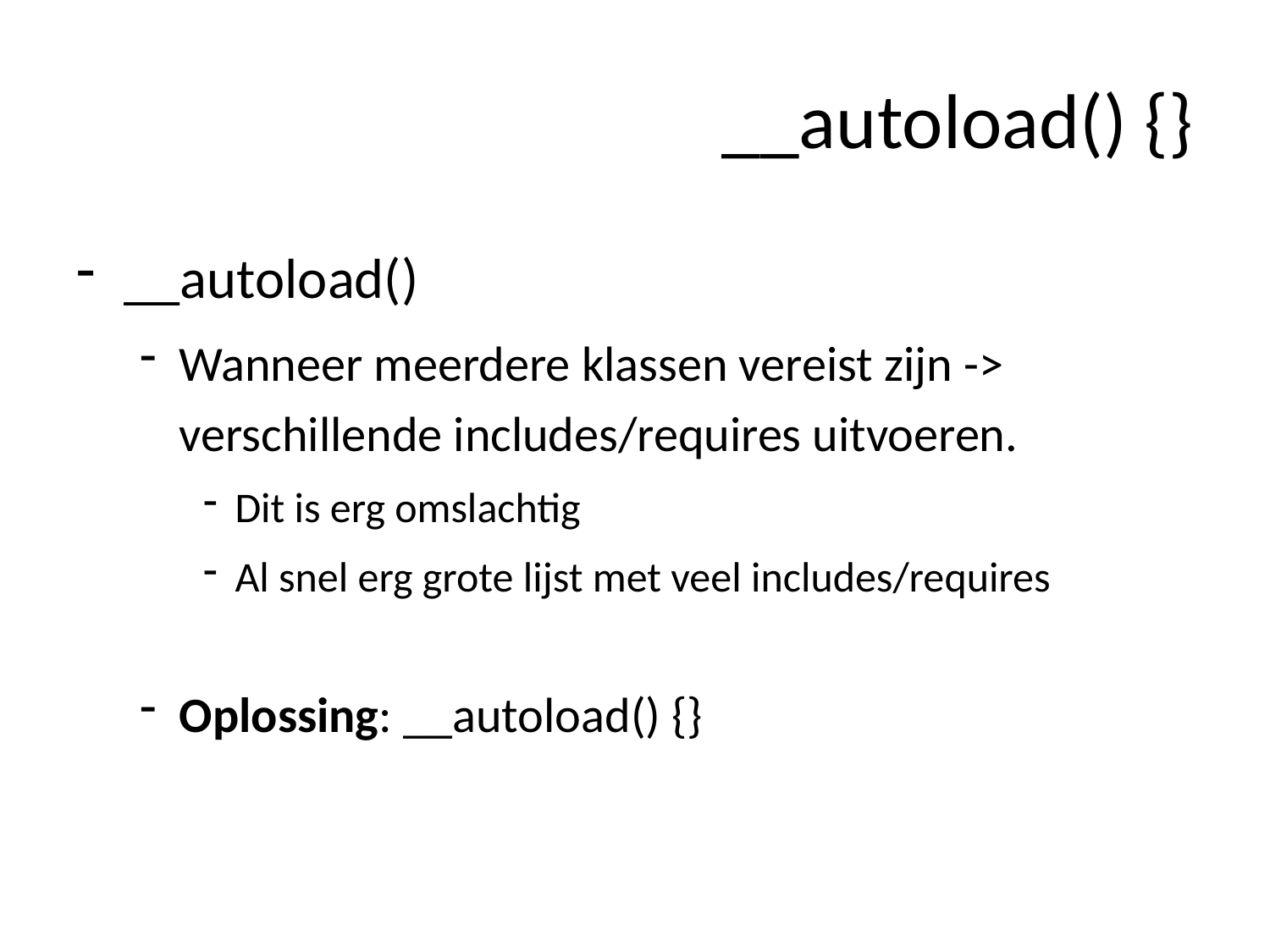

# __autoload() {}
__autoload()
Wanneer meerdere klassen vereist zijn -> verschillende includes/requires uitvoeren.
Dit is erg omslachtig
Al snel erg grote lijst met veel includes/requires
Oplossing: __autoload() {}